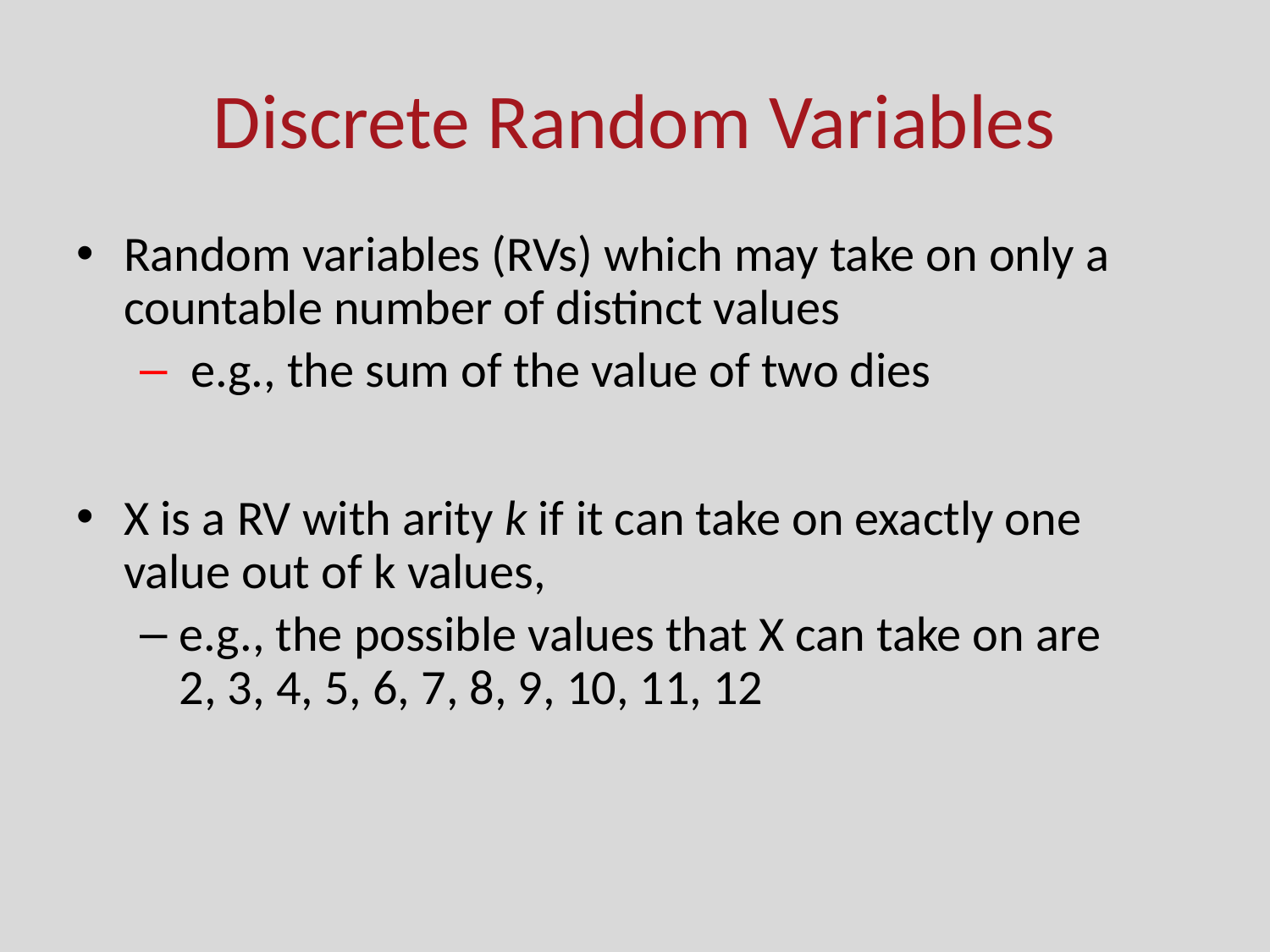

# Discrete Random Variables
Random variables (RVs) which may take on only a countable number of distinct values
 e.g., the sum of the value of two dies

X is a RV with arity k if it can take on exactly one value out of k values,
e.g., the possible values that X can take on are
2, 3, 4, 5, 6, 7, 8, 9, 10, 11, 12